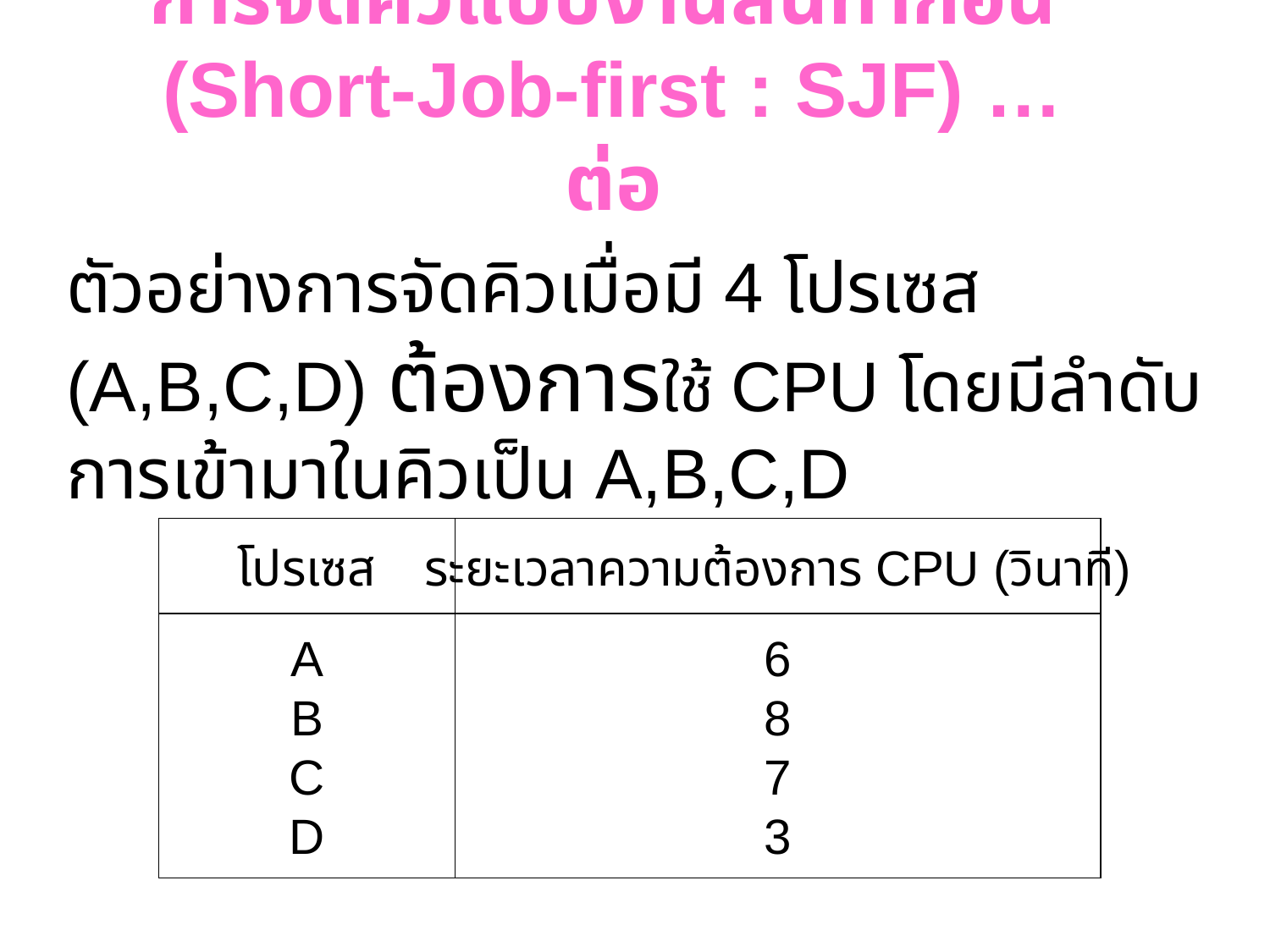

การจัดคิวแบบงานสั้นทำก่อน
(Short-Job-first : SJF) … ต่อ
ตัวอย่างการจัดคิวเมื่อมี 4 โปรเซส (A,B,C,D) ต้องการใช้ CPU โดยมีลำดับการเข้ามาในคิวเป็น A,B,C,D
โปรเซส
ระยะเวลาความต้องการ CPU (วินาที)
A
B
C
D
6
8
7
3